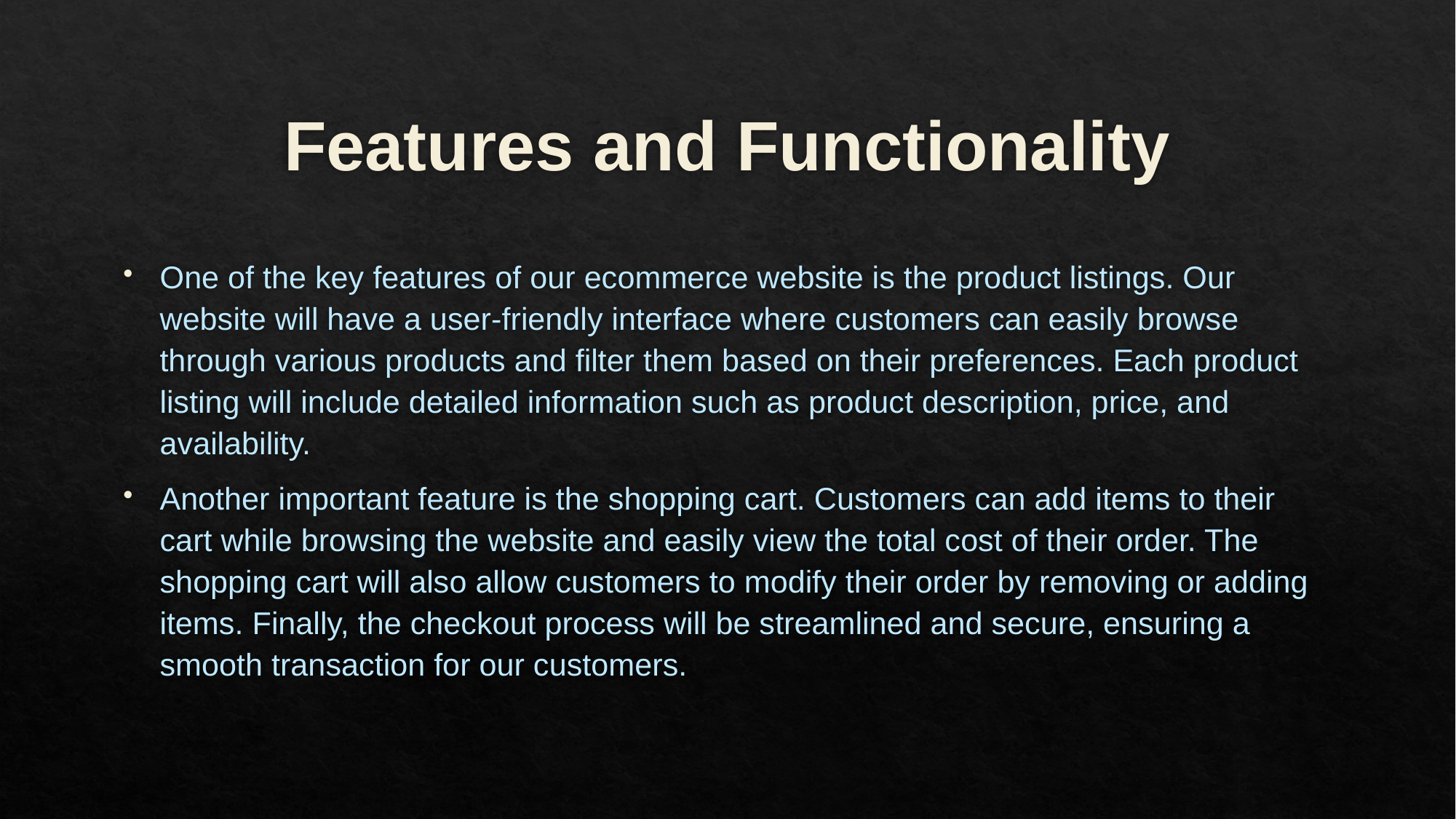

# Features and Functionality
One of the key features of our ecommerce website is the product listings. Our website will have a user-friendly interface where customers can easily browse through various products and filter them based on their preferences. Each product listing will include detailed information such as product description, price, and availability.
Another important feature is the shopping cart. Customers can add items to their cart while browsing the website and easily view the total cost of their order. The shopping cart will also allow customers to modify their order by removing or adding items. Finally, the checkout process will be streamlined and secure, ensuring a smooth transaction for our customers.